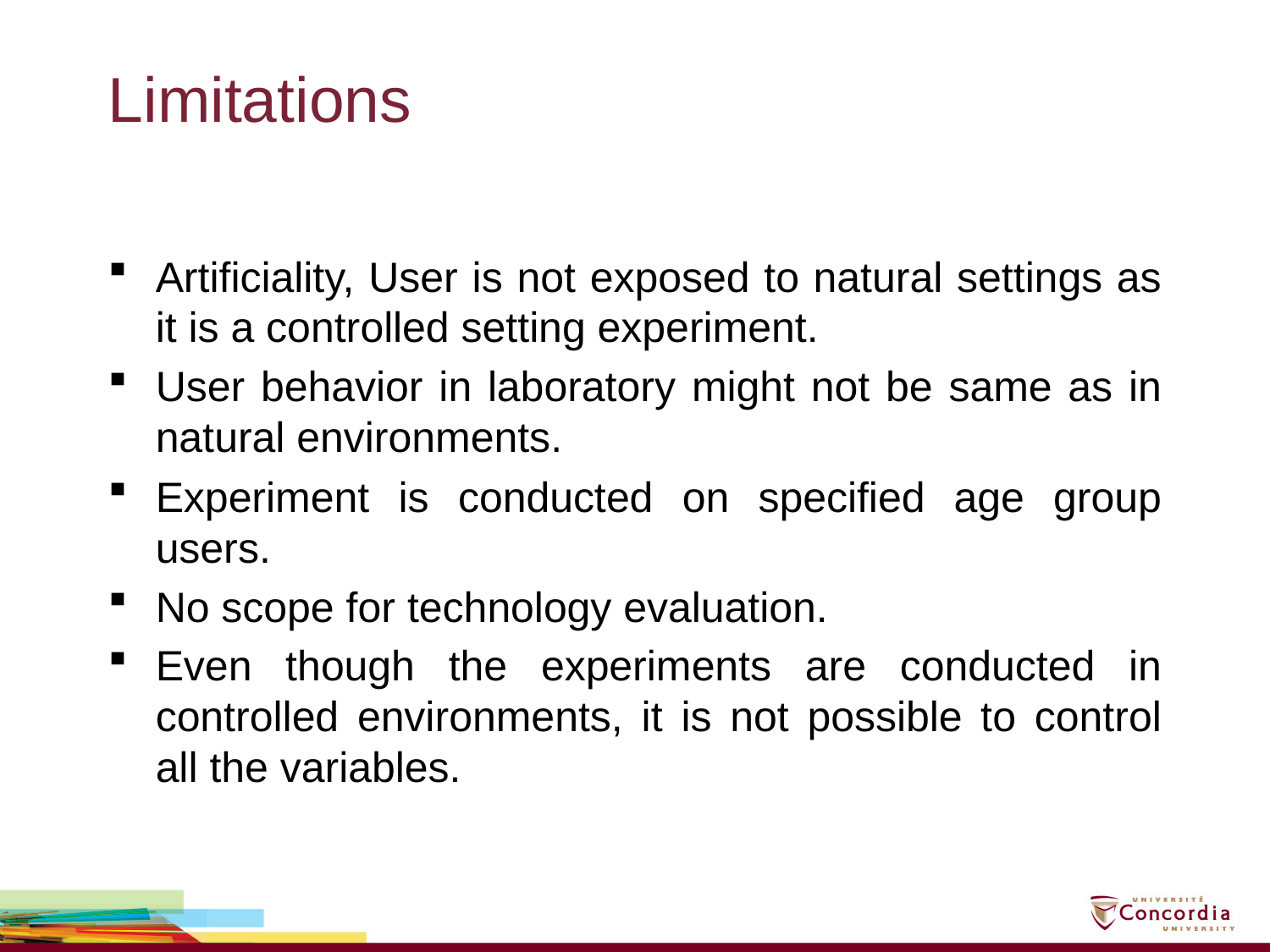

# Limitations
Artificiality, User is not exposed to natural settings as it is a controlled setting experiment.
User behavior in laboratory might not be same as in natural environments.
Experiment is conducted on specified age group users.
No scope for technology evaluation.
Even though the experiments are conducted in controlled environments, it is not possible to control all the variables.